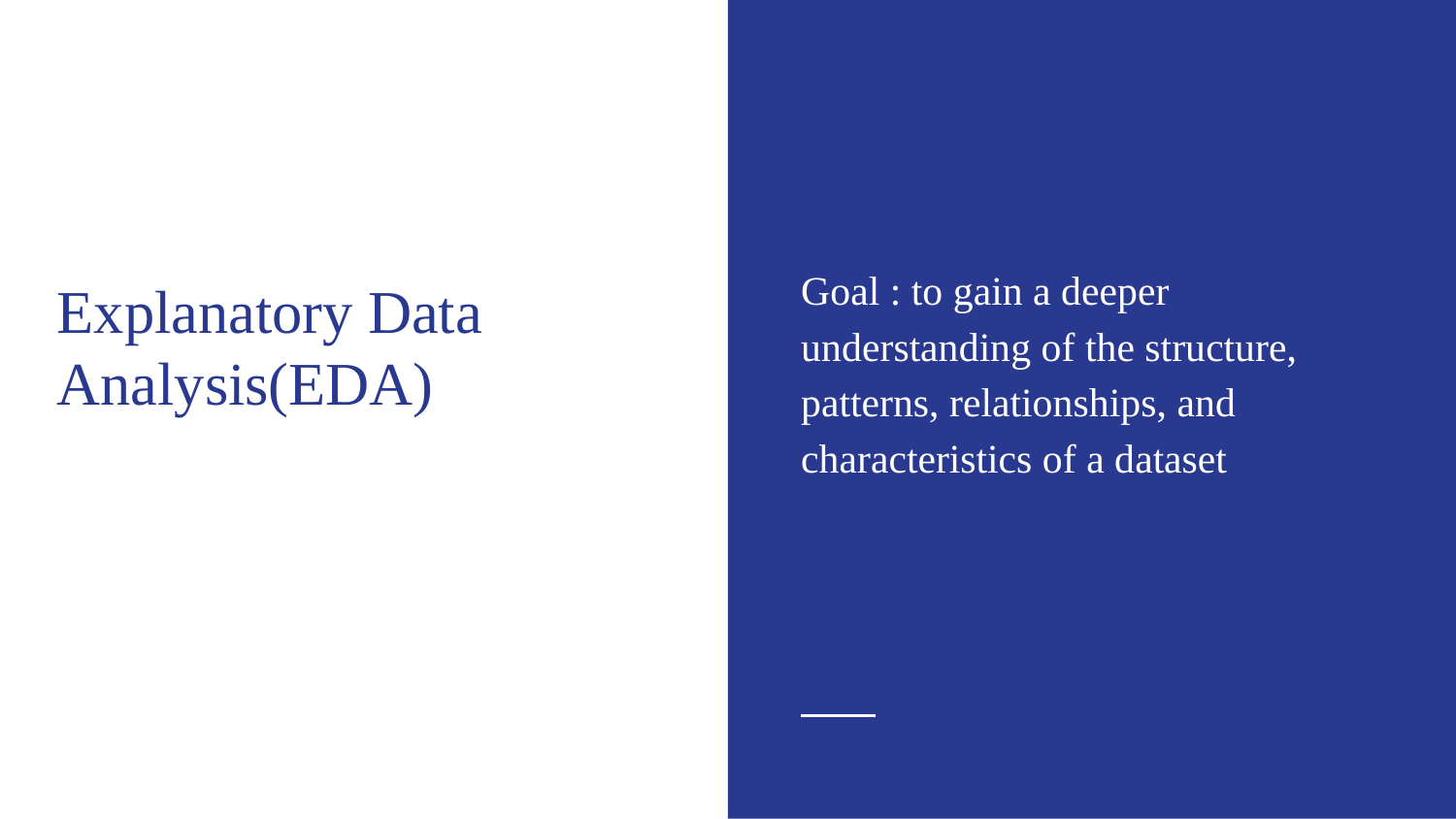

Goal : to gain a deeper understanding of the structure, patterns, relationships, and characteristics of a dataset

# Explanatory Data Analysis(EDA)